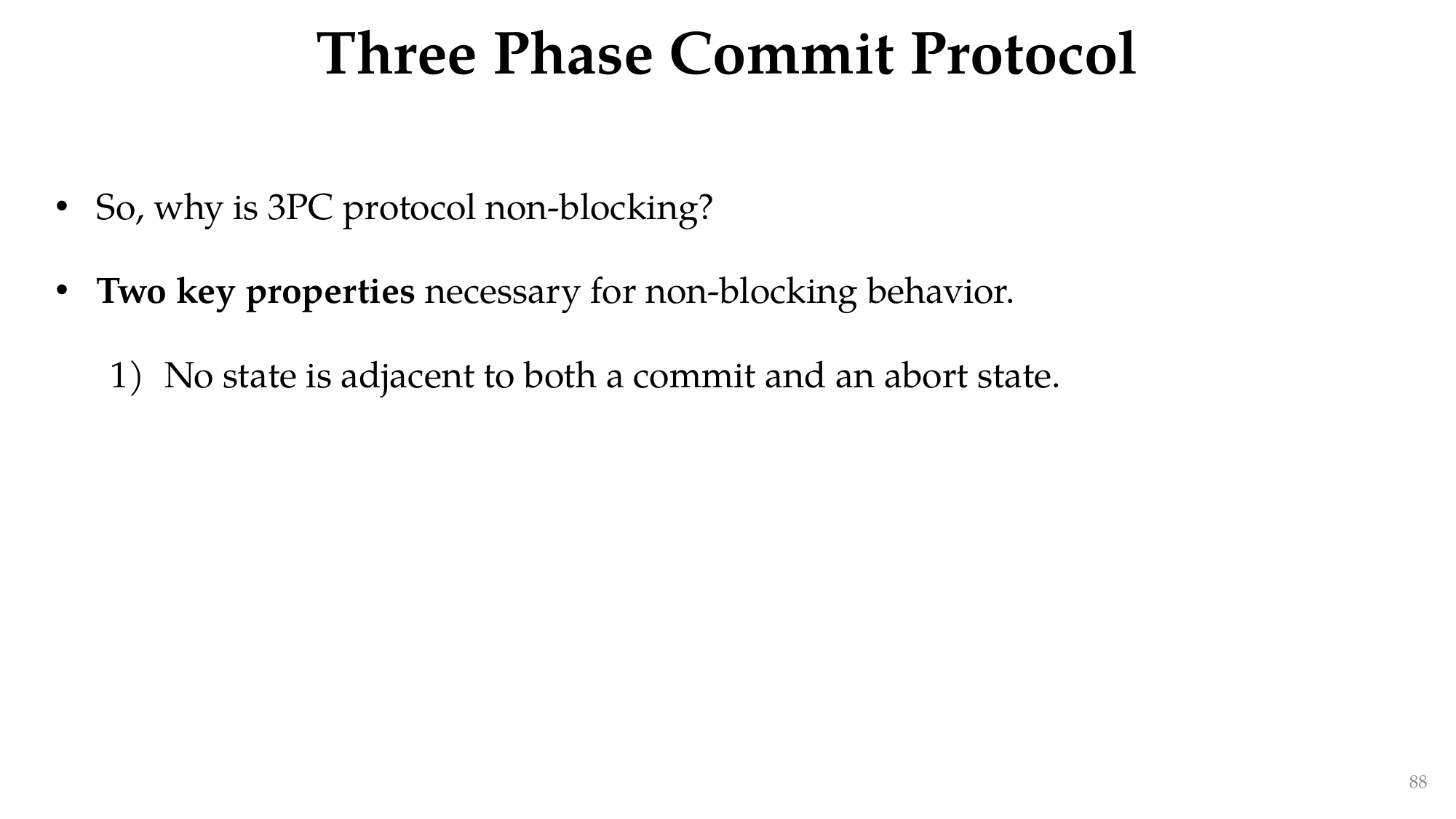

# Three Phase Commit Protocol
So, why is 3PC protocol non-blocking?

Two key properties necessary for non-blocking behavior.

No state is adjacent to both a commit and an abort state.

88